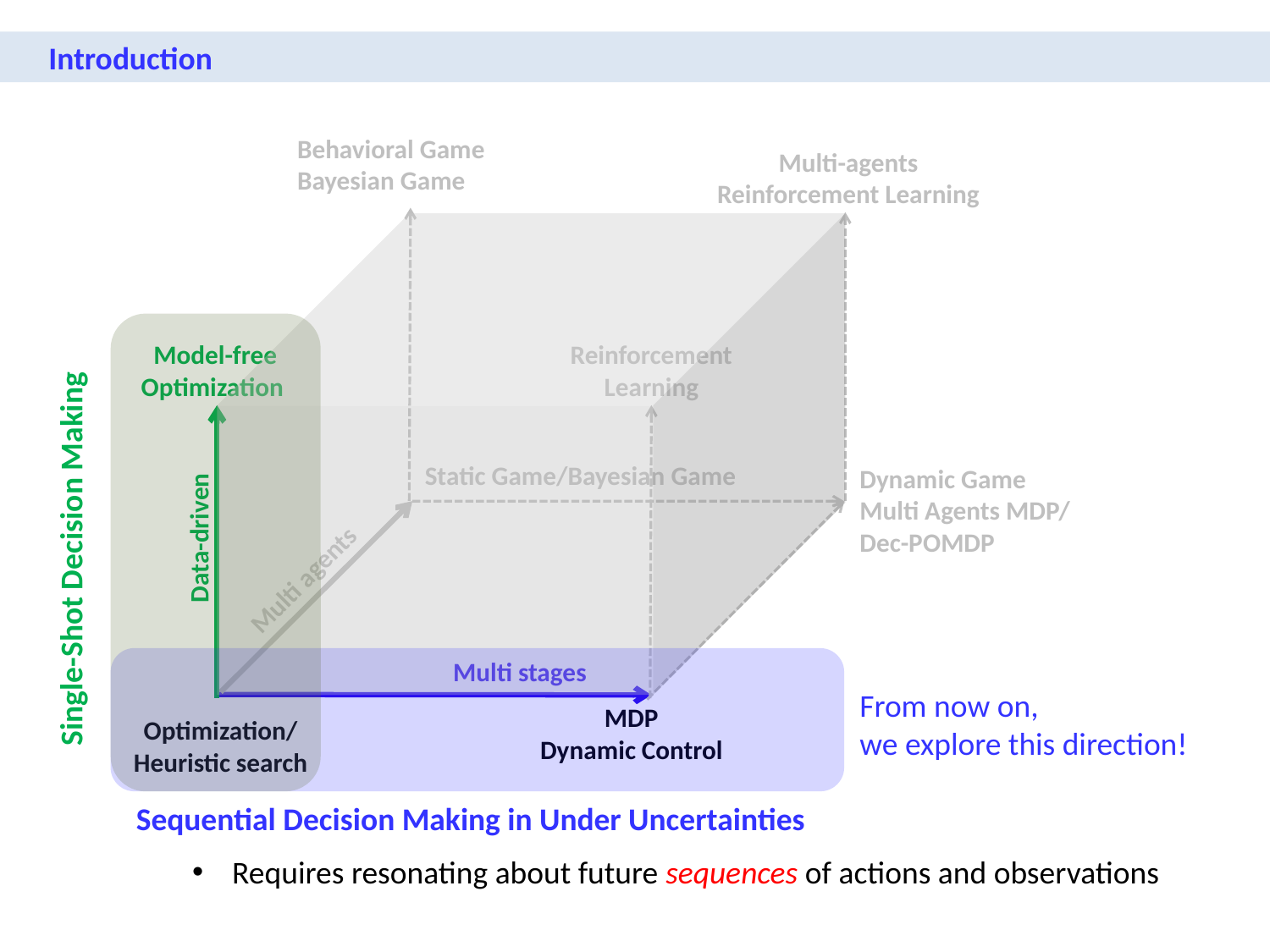

Introduction
Behavioral Game
Bayesian Game
Multi-agents
Reinforcement Learning

Model-free Optimization
Reinforcement Learning
Static Game/Bayesian Game
Dynamic Game
Multi Agents MDP/
Dec-POMDP
Data-driven
Multi agents

Multi stages
MDP
Dynamic Control
Optimization/
Heuristic search
Single-Shot Decision Making
From now on,
we explore this direction!
Sequential Decision Making in Under Uncertainties
Requires resonating about future sequences of actions and observations